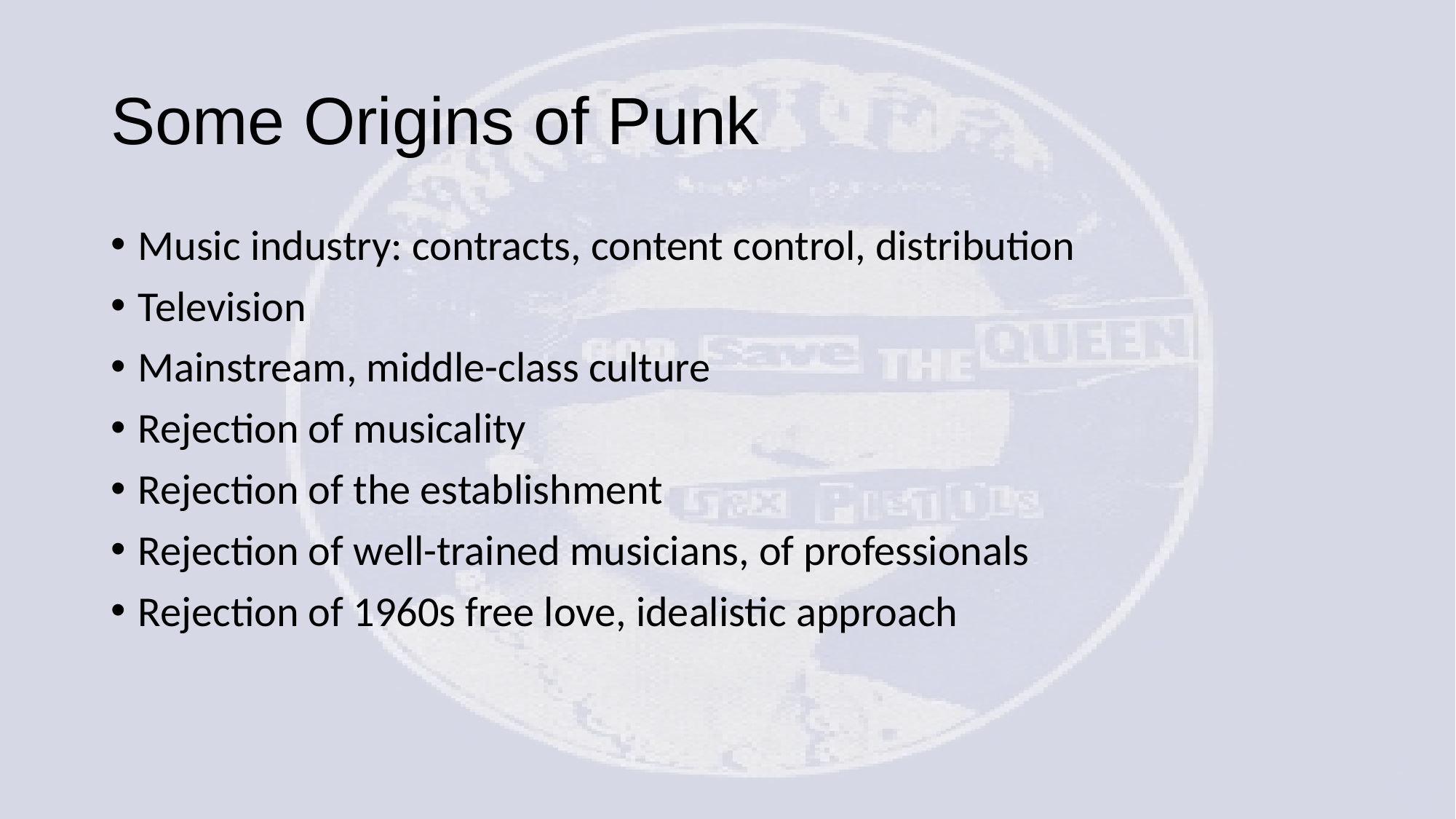

# Some Origins of Punk
Music industry: contracts, content control, distribution
Television
Mainstream, middle-class culture
Rejection of musicality
Rejection of the establishment
Rejection of well-trained musicians, of professionals
Rejection of 1960s free love, idealistic approach